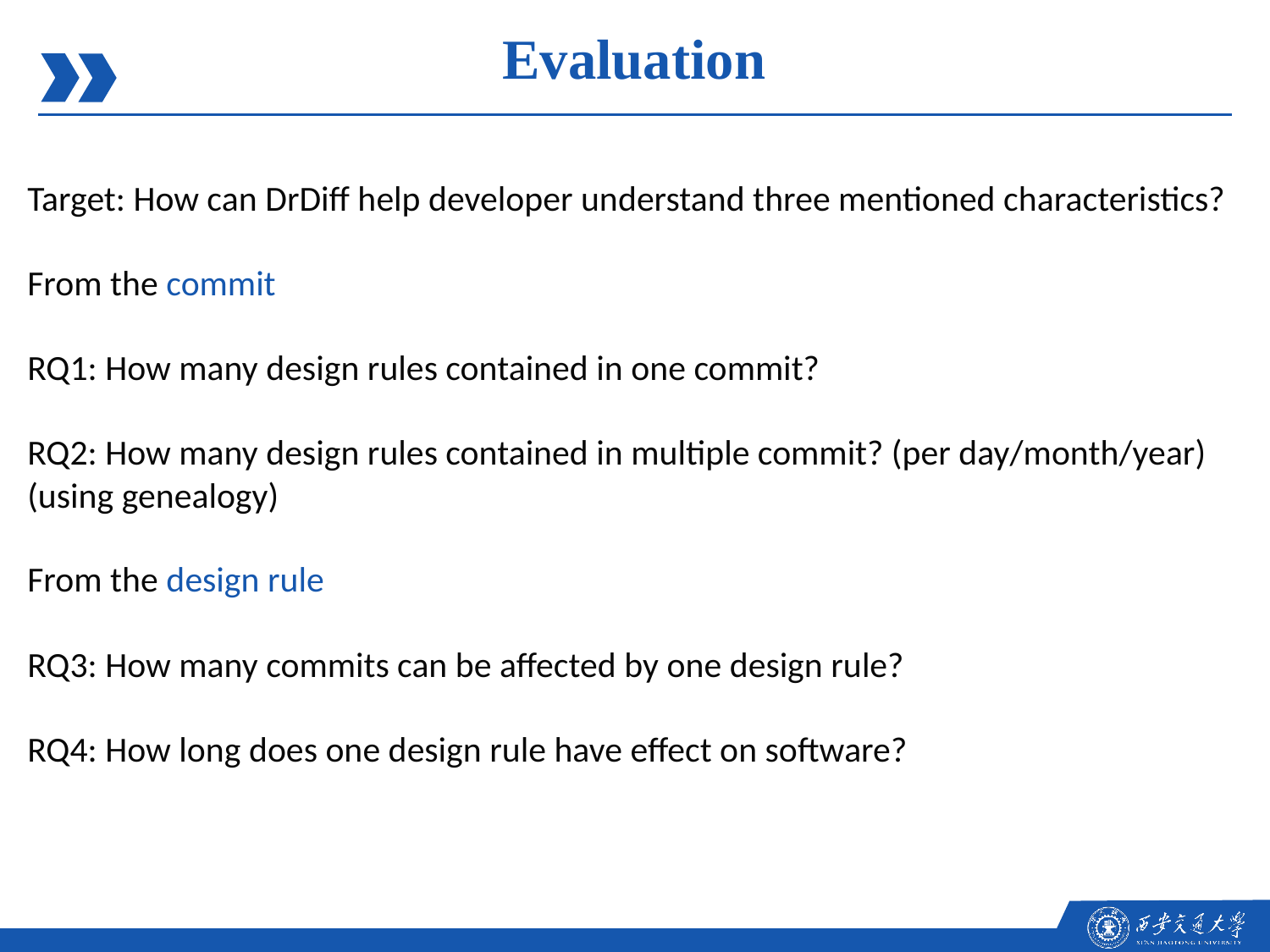

Evaluation

Target: How can DrDiff help developer understand three mentioned characteristics?

From the commit

RQ1: How many design rules contained in one commit?

RQ2: How many design rules contained in multiple commit? (per day/month/year)
(using genealogy)

From the design rule

RQ3: How many commits can be affected by one design rule?

RQ4: How long does one design rule have effect on software?